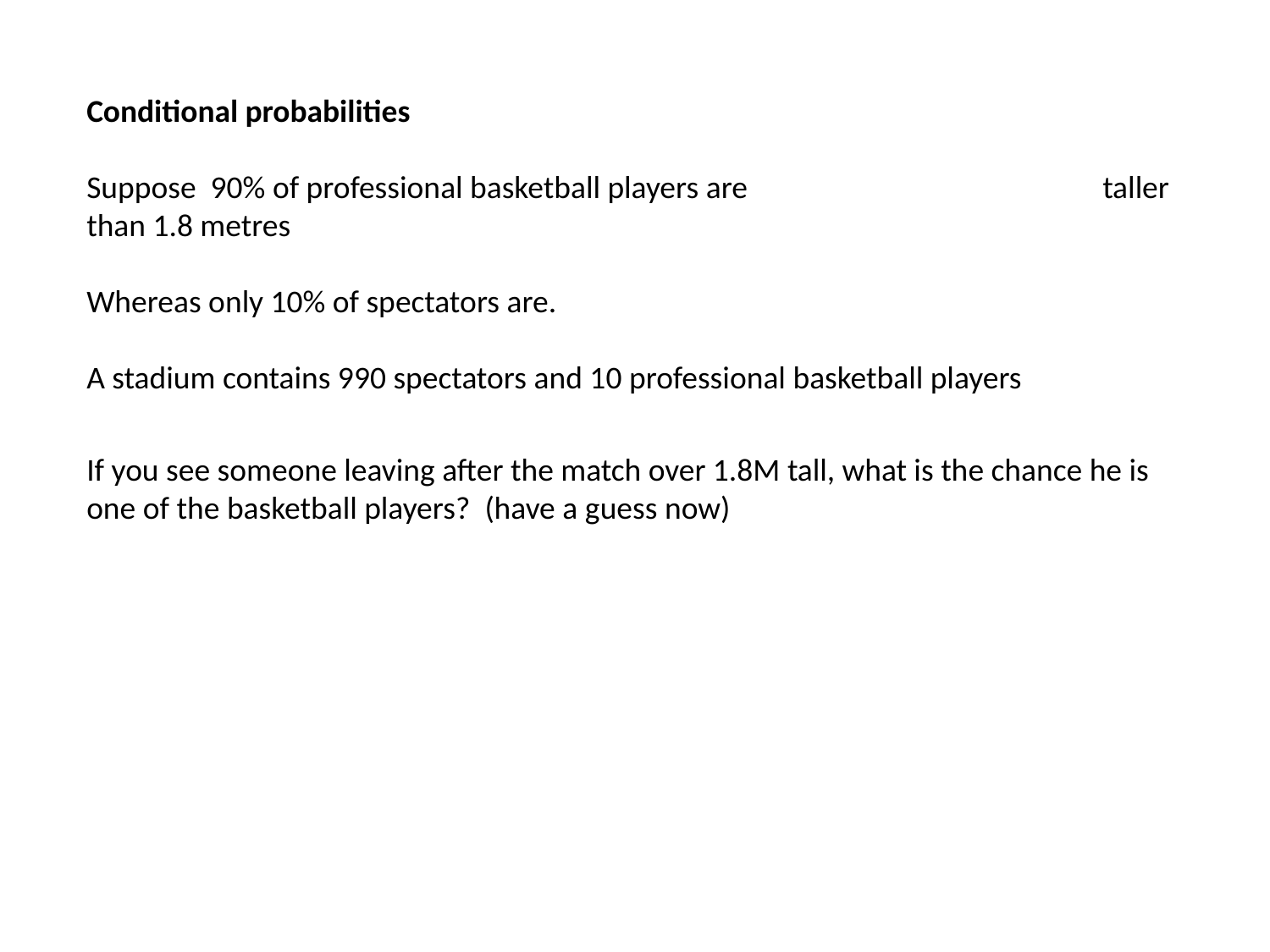

Conditional probabilities

Suppose  90% of professional basketball players are 			taller than 1.8 metres

Whereas only 10% of spectators are.

A stadium contains 990 spectators and 10 professional basketball players

If you see someone leaving after the match over 1.8M tall, what is the chance he is one of the basketball players?  (have a guess now)